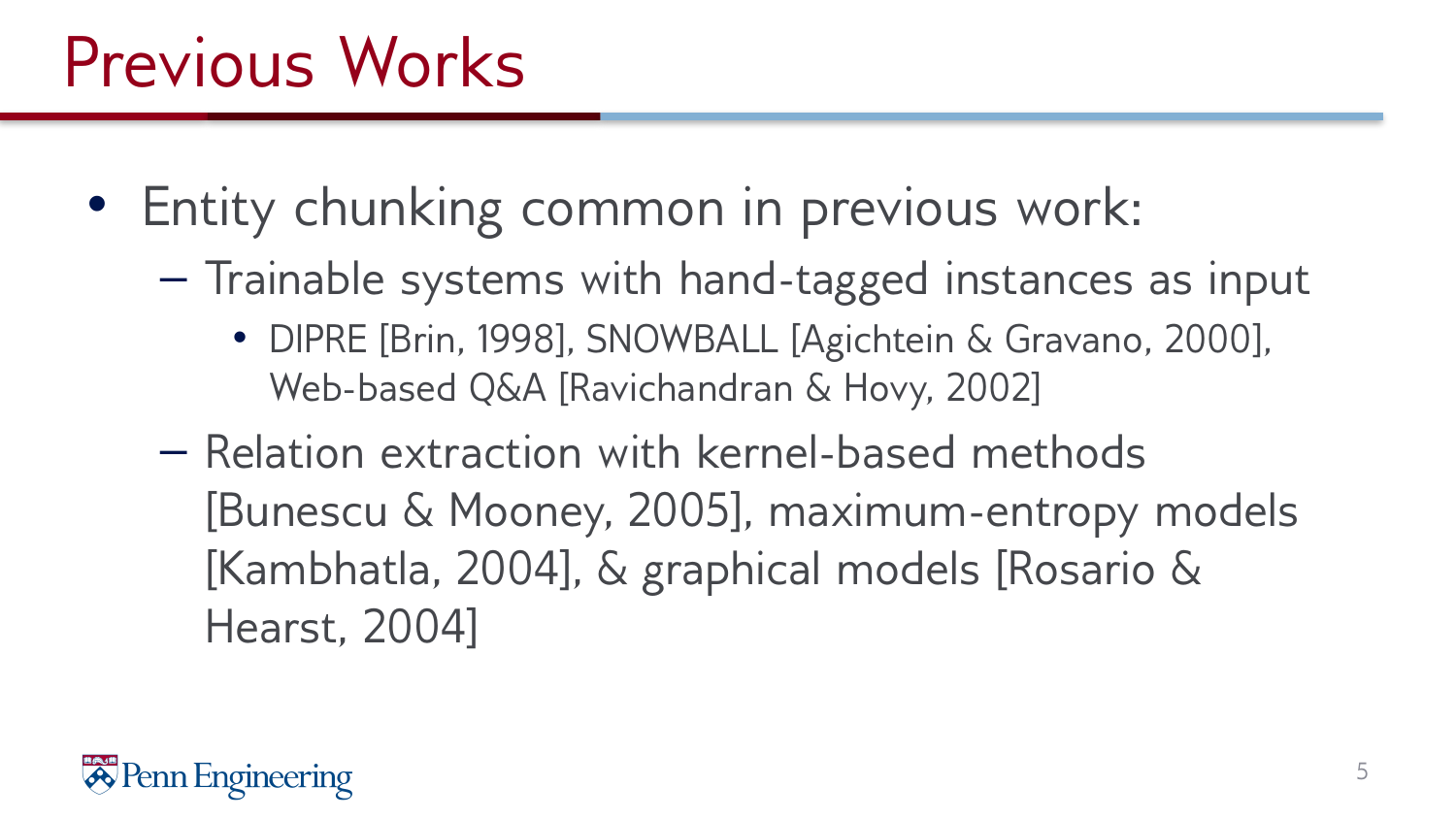

# Previous Works
Entity chunking common in previous work:
Trainable systems with hand-tagged instances as input
DIPRE [Brin, 1998], SNOWBALL [Agichtein & Gravano, 2000], Web-based Q&A [Ravichandran & Hovy, 2002]
Relation extraction with kernel-based methods [Bunescu & Mooney, 2005], maximum-entropy models [Kambhatla, 2004], & graphical models [Rosario & Hearst, 2004]

5